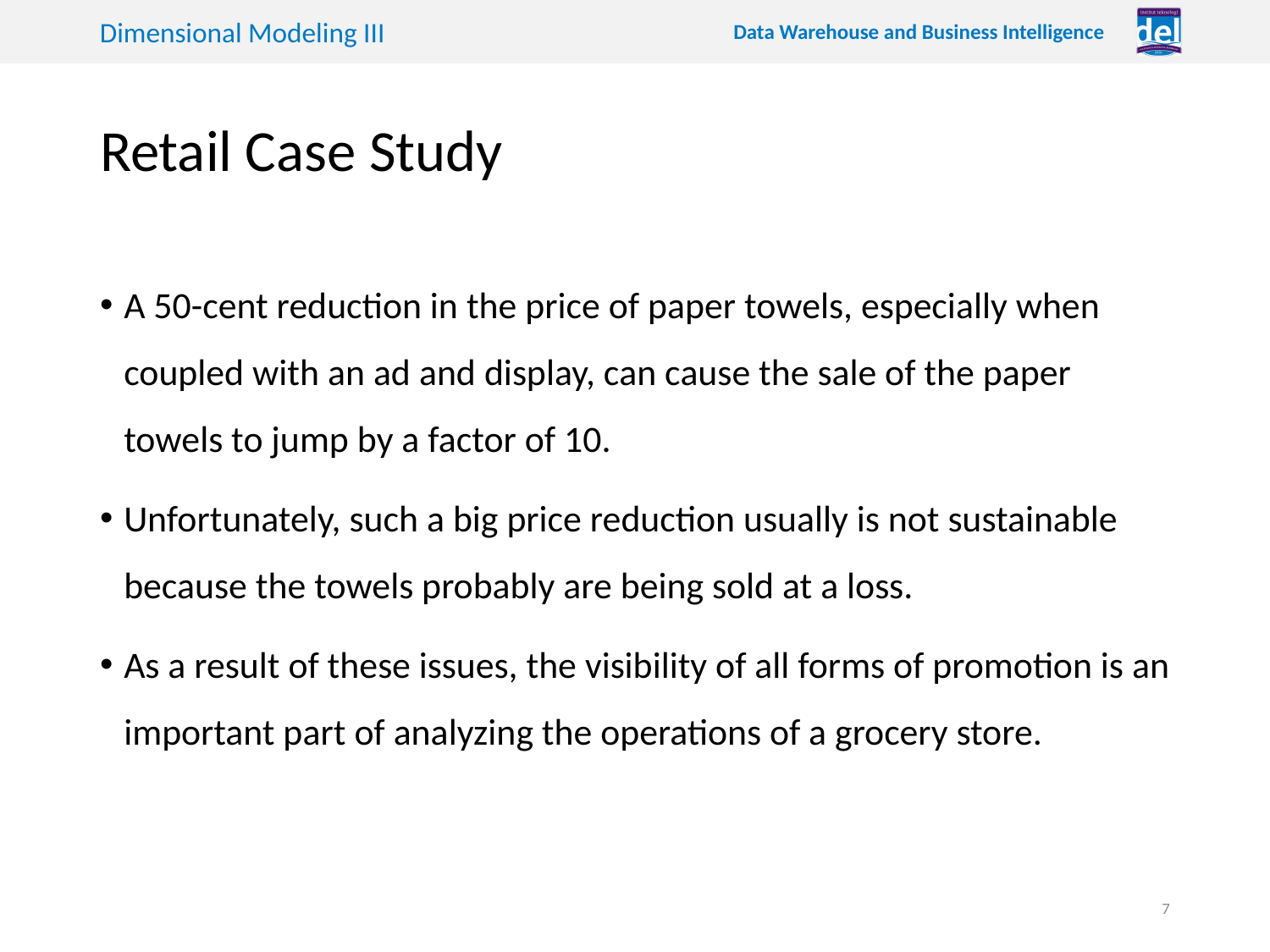

# Retail Case Study
A 50-cent reduction in the price of paper towels, especially when coupled with an ad and display, can cause the sale of the paper towels to jump by a factor of 10.
Unfortunately, such a big price reduction usually is not sustainable because the towels probably are being sold at a loss.
As a result of these issues, the visibility of all forms of promotion is an important part of analyzing the operations of a grocery store.
7